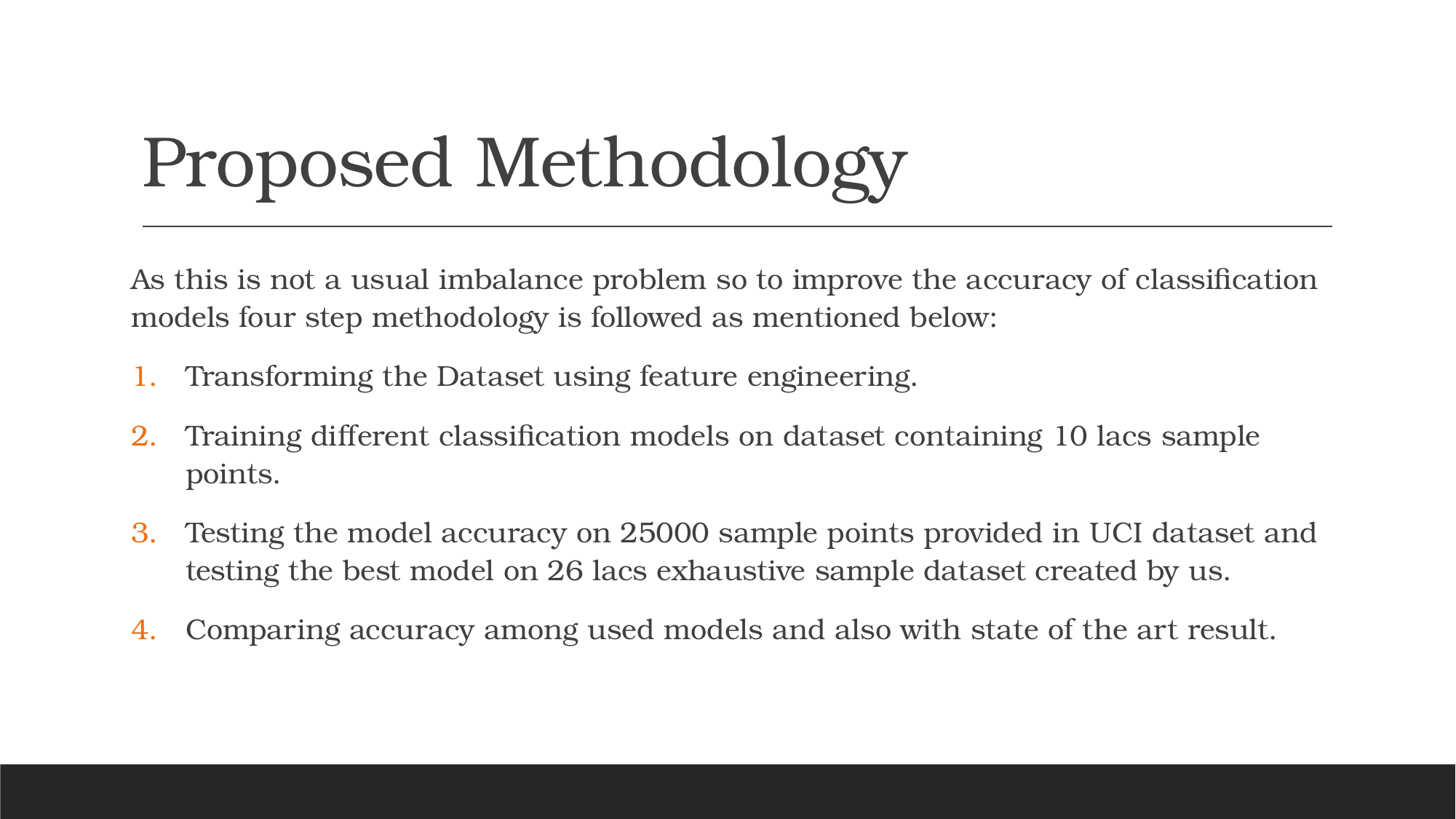

# Proposed Methodology
As this is not a usual imbalance problem so to improve the accuracy of classification models four step methodology is followed as mentioned below:
Transforming the Dataset using feature engineering.
Training different classification models on dataset containing 10 lacs sample points.
Testing the model accuracy on 25000 sample points provided in UCI dataset and testing the best model on 26 lacs exhaustive sample dataset created by us.
Comparing accuracy among used models and also with state of the art result.